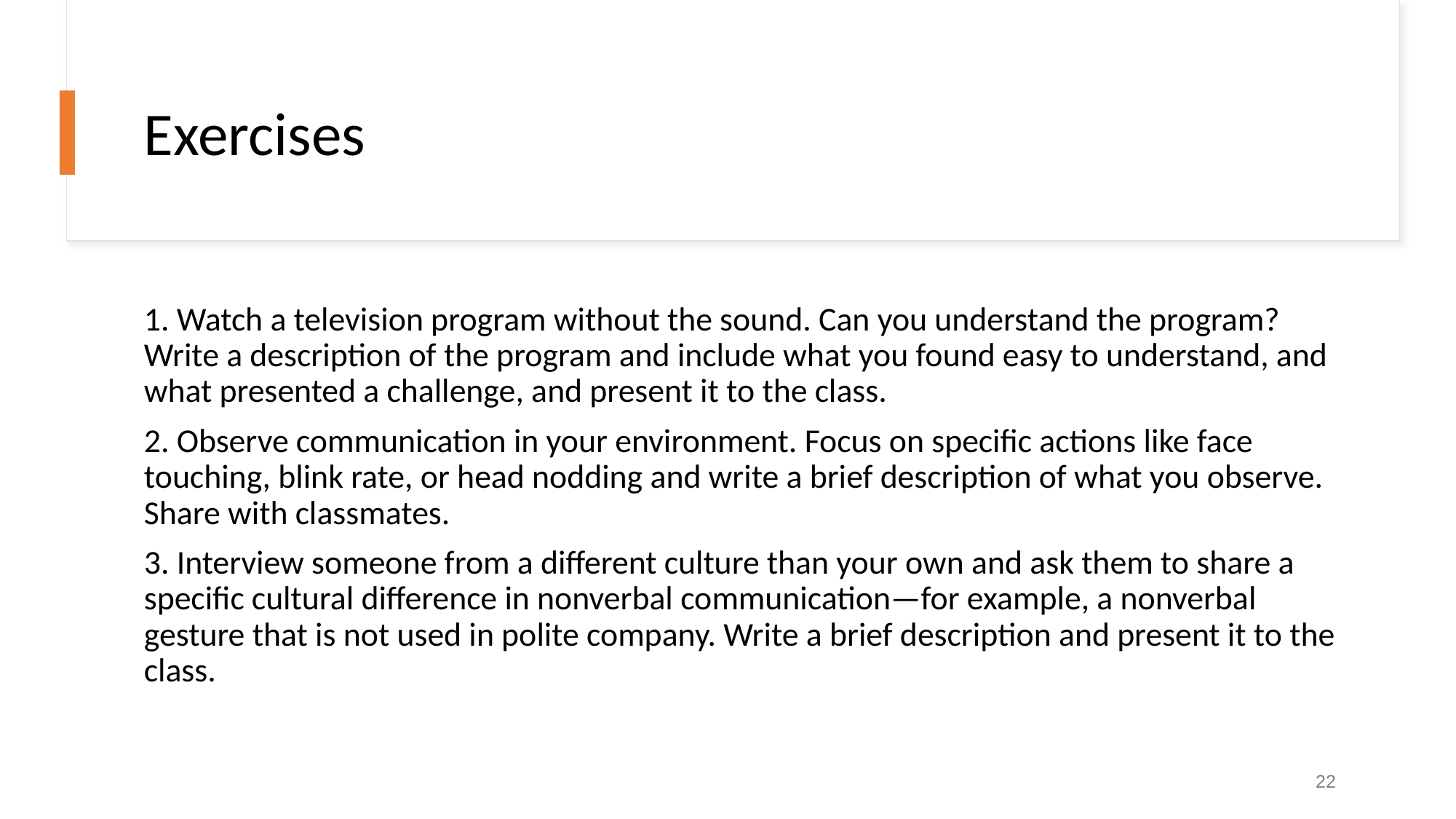

# Exercises

1. Watch a television program without the sound. Can you understand the program? Write a description of the program and include what you found easy to understand, and what presented a challenge, and present it to the class.
2. Observe communication in your environment. Focus on specific actions like face touching, blink rate, or head nodding and write a brief description of what you observe. Share with classmates.
3. Interview someone from a different culture than your own and ask them to share a specific cultural difference in nonverbal communication—for example, a nonverbal gesture that is not used in polite company. Write a brief description and present it to the class.
22